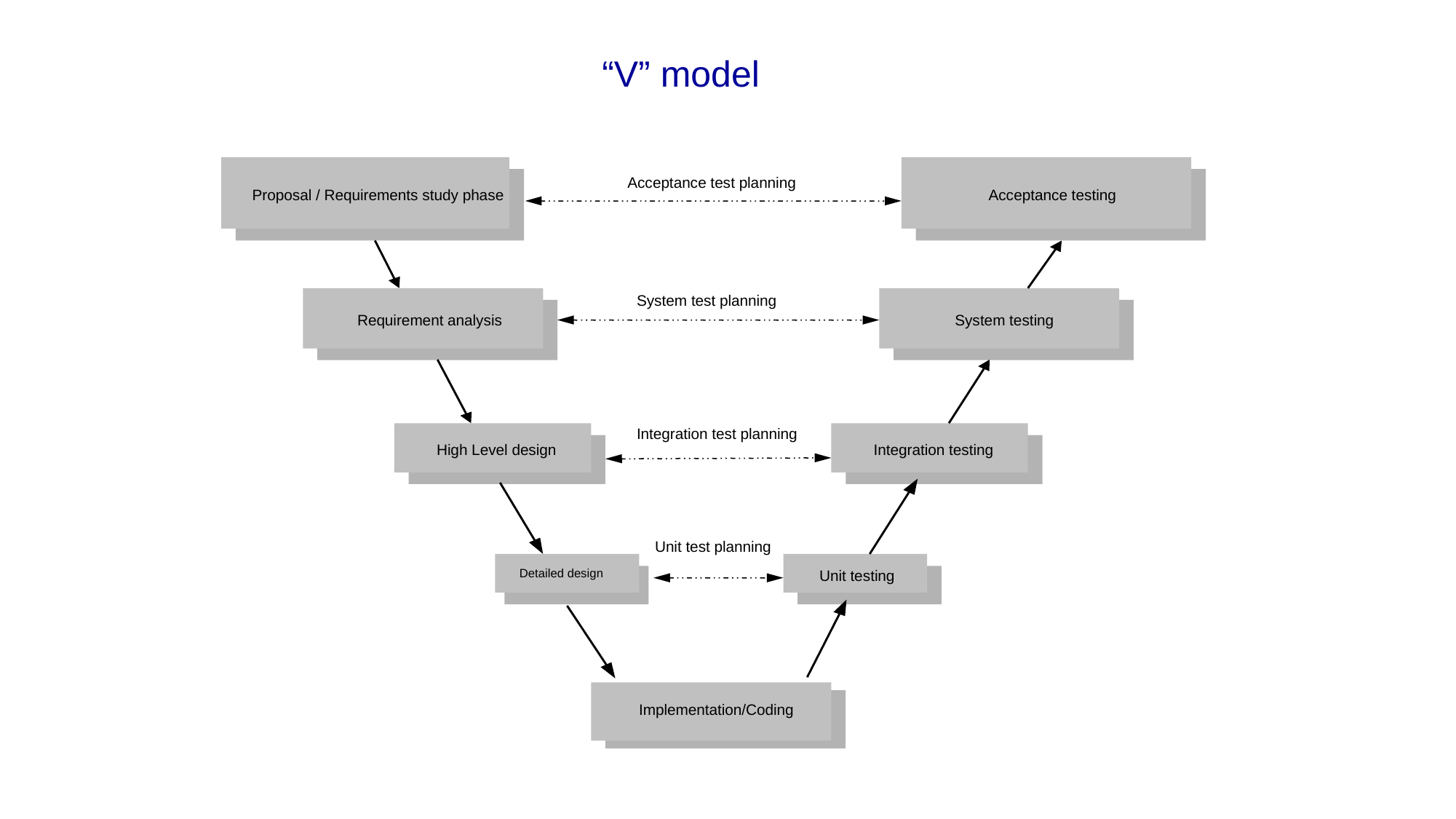

“V” model

Acceptance test planning
Proposal / Requirements study phase
Acceptance testing

System test planning

Requirement analysis
System testing

Integration test planning

High Level design
Integration testing

Unit test planning

Detailed design

Unit testing

Implementation/Coding

4